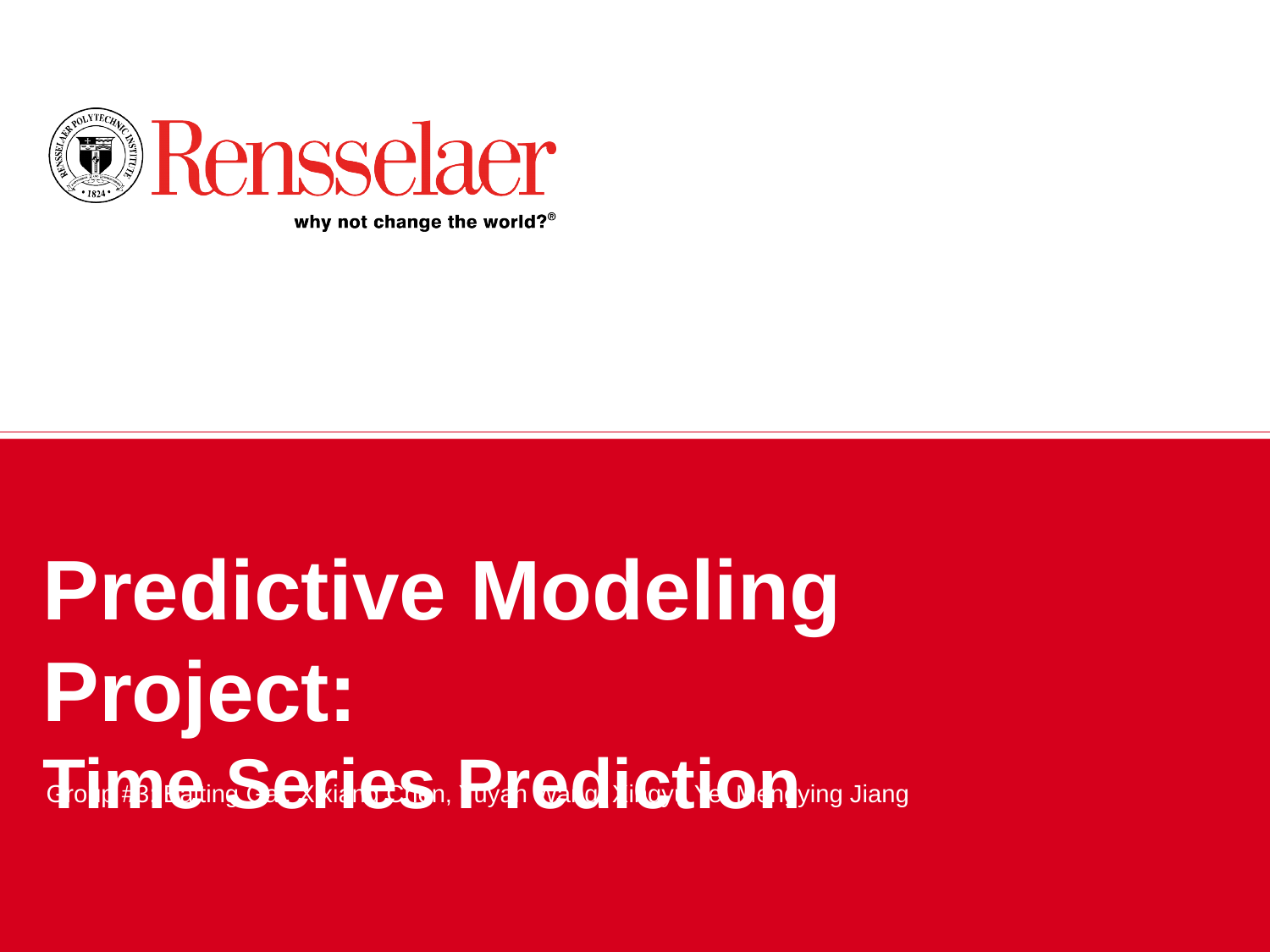

# Predictive Modeling Project: Time Series Prediction
Group #3: Baiting Gai, Xixiang Chen, Yuyan Wang, Xingyu Ye, Mengying Jiang